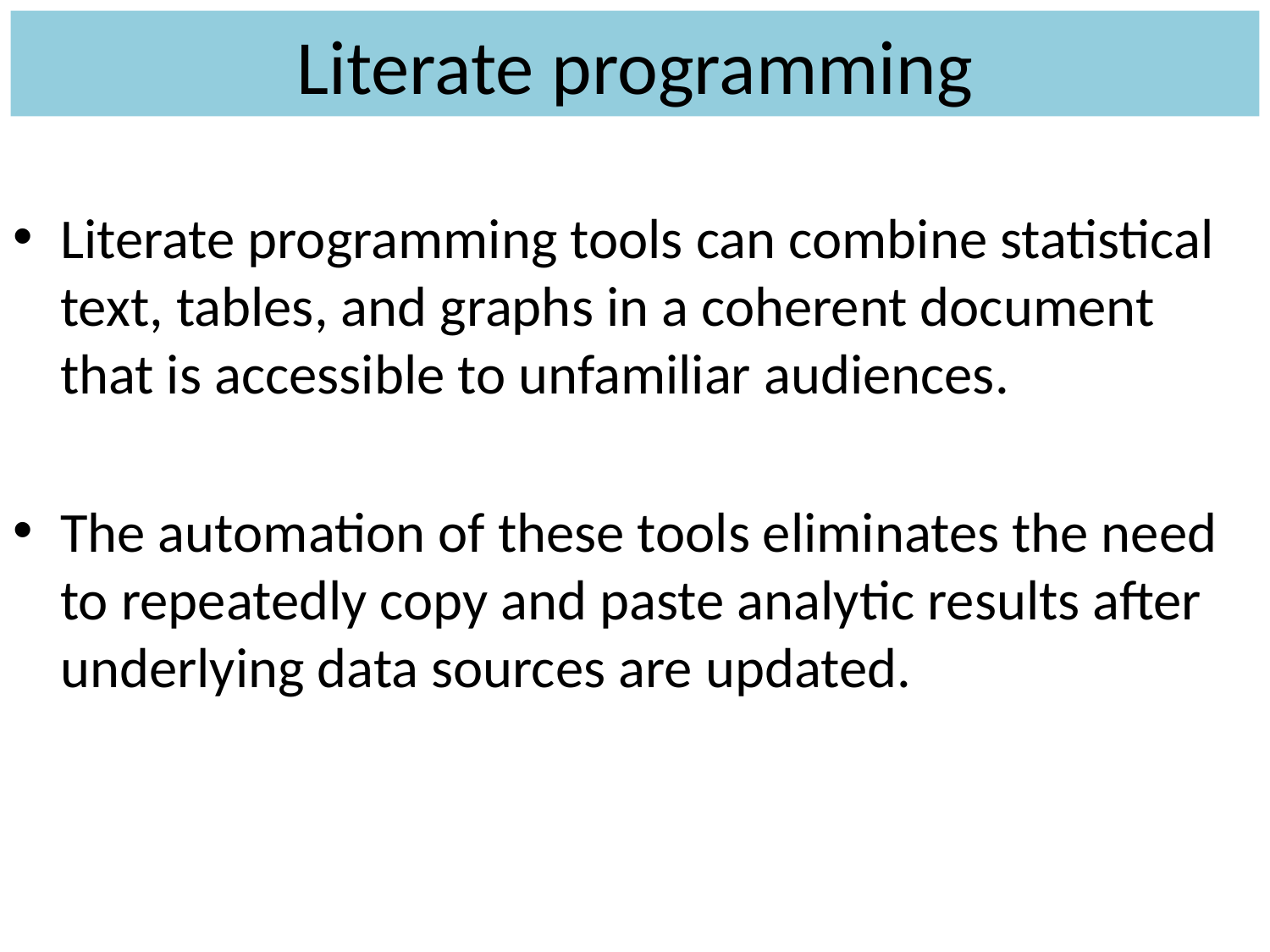

# Literate programming

Literate programming tools can combine statistical text, tables, and graphs in a coherent document that is accessible to unfamiliar audiences.

The automation of these tools eliminates the need to repeatedly copy and paste analytic results after underlying data sources are updated.